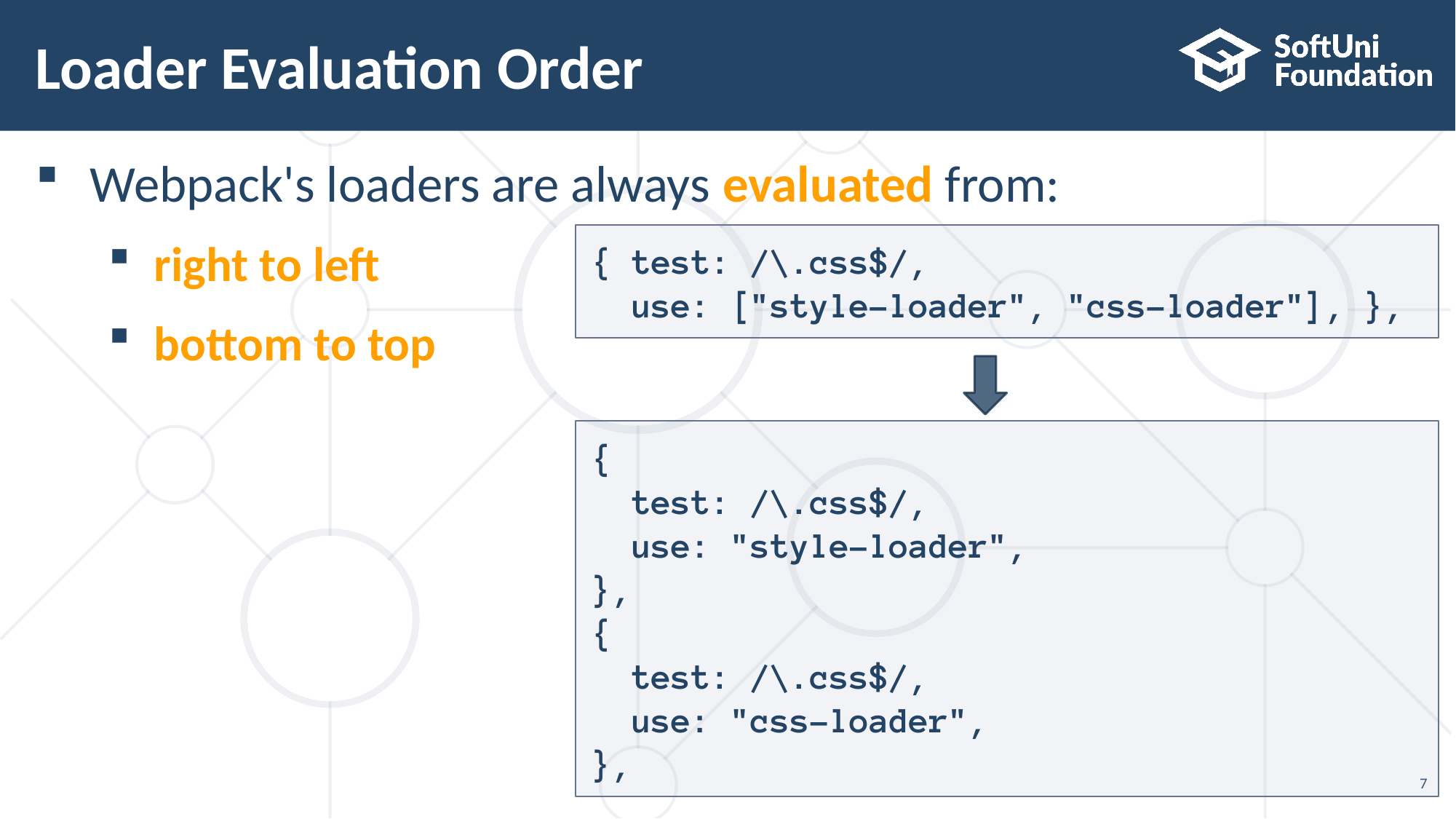

# Loader Evaluation Order
Webpack's loaders are always evaluated from:
right to left
bottom to top
{ test: /\.css$/,
  use: ["style-loader", "css-loader"], },

{
  test: /\.css$/,
  use: "style-loader",
},
{
  test: /\.css$/,
  use: "css-loader",
},
7